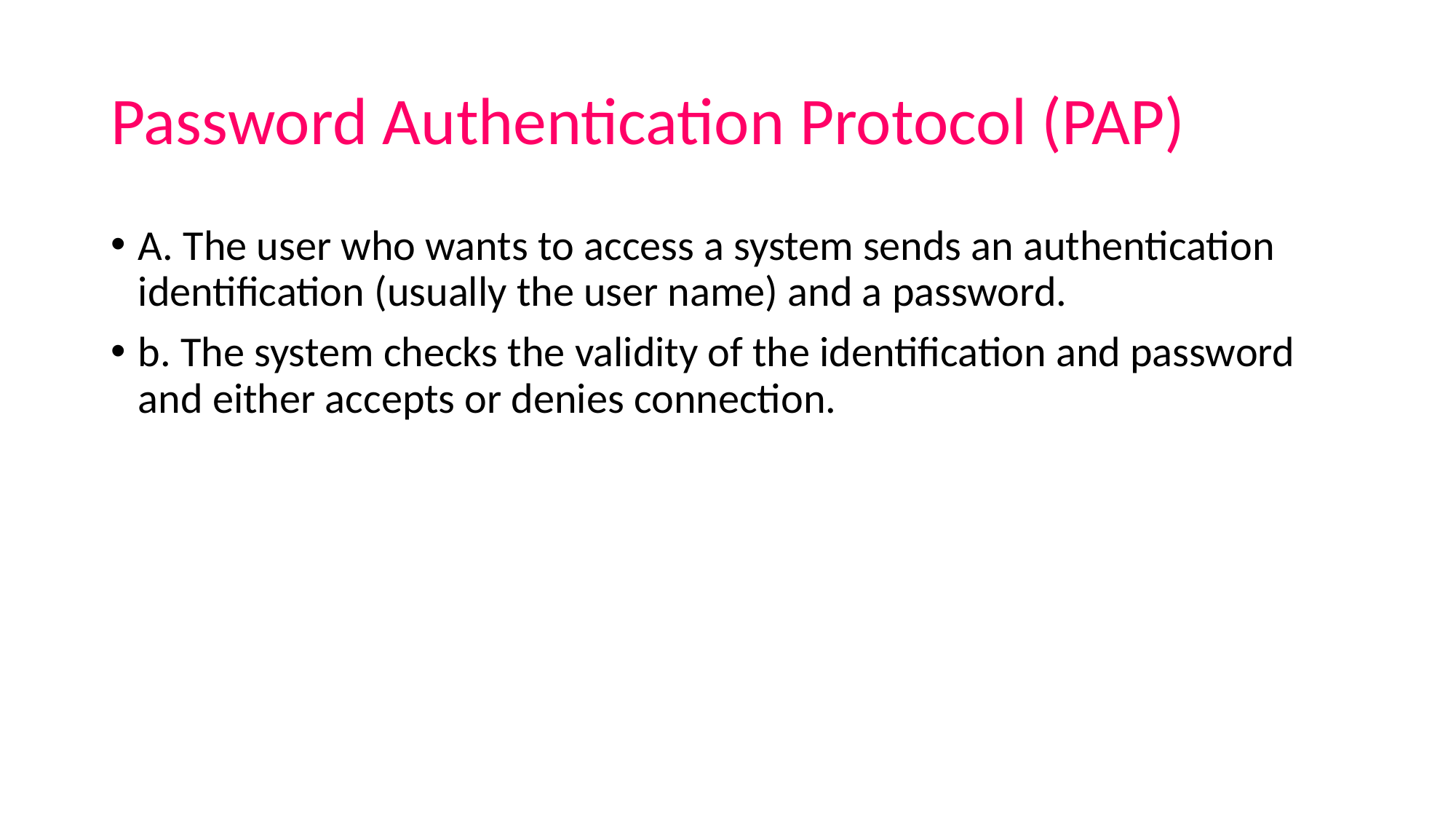

# Password Authentication Protocol (PAP)
A. The user who wants to access a system sends an authentication identification (usually the user name) and a password.
b. The system checks the validity of the identification and password and either accepts or denies connection.